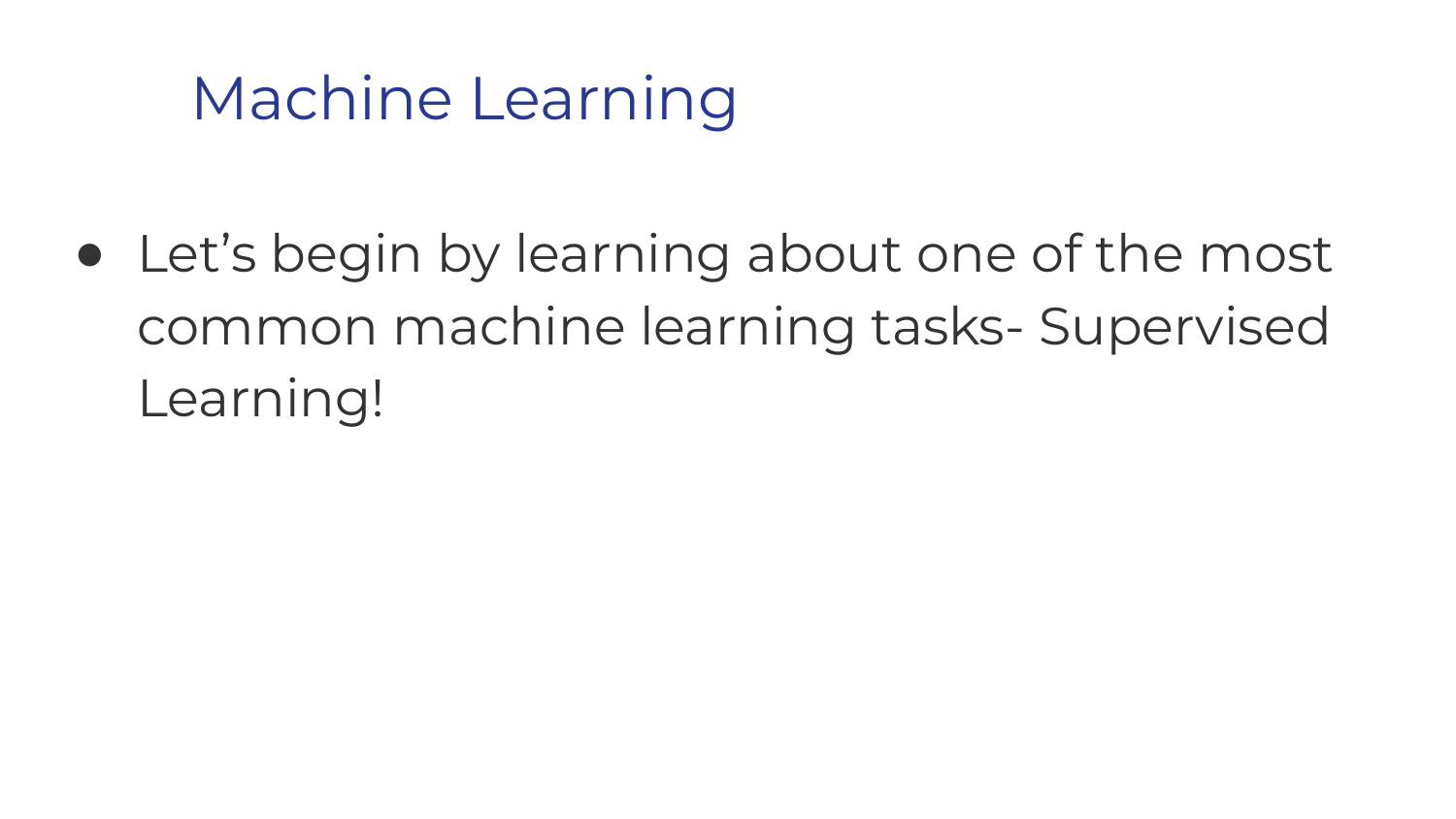

Machine Learning
Let’s begin by learning about one of the most common machine learning tasks- Supervised Learning!